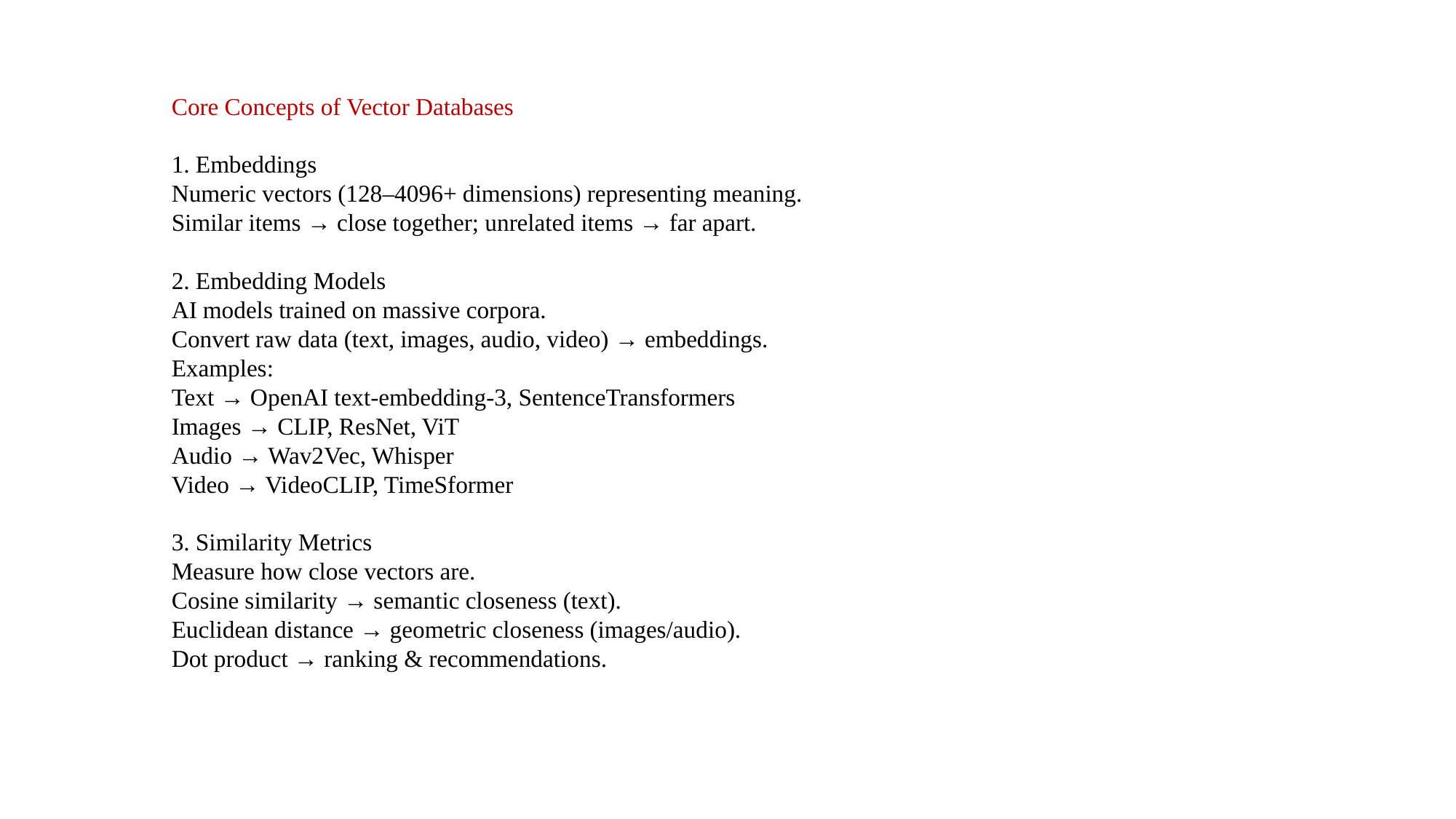

Core Concepts of Vector Databases

1. Embeddings
Numeric vectors (128–4096+ dimensions) representing meaning.
Similar items → close together; unrelated items → far apart.

2. Embedding Models
AI models trained on massive corpora.
Convert raw data (text, images, audio, video) → embeddings.
Examples:
Text → OpenAI text-embedding-3, SentenceTransformers
Images → CLIP, ResNet, ViT
Audio → Wav2Vec, Whisper
Video → VideoCLIP, TimeSformer

3. Similarity Metrics
Measure how close vectors are.
Cosine similarity → semantic closeness (text).
Euclidean distance → geometric closeness (images/audio).
Dot product → ranking & recommendations.